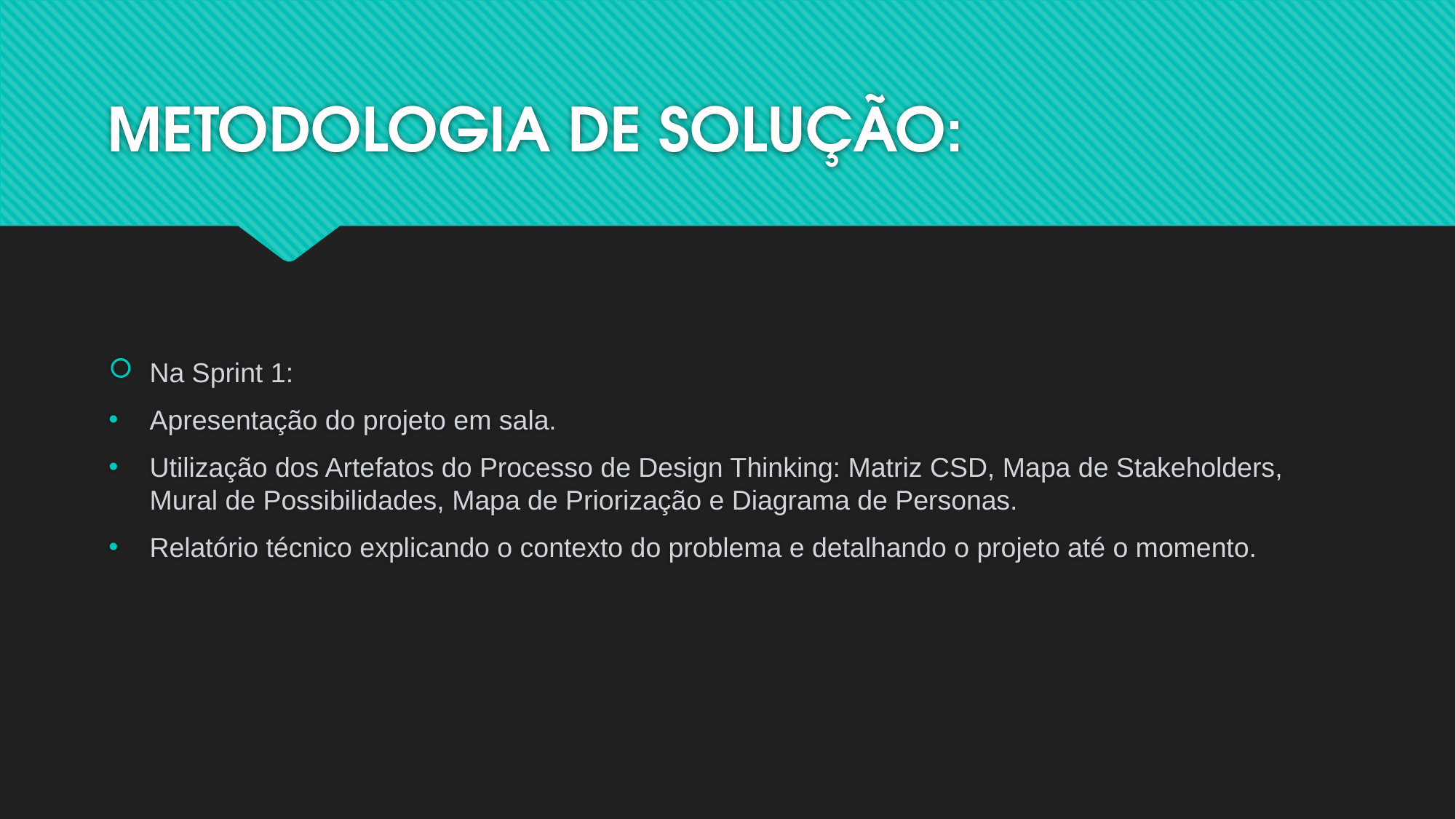

# METODOLOGIA DE SOLUÇÃO:
Na Sprint 1:
Apresentação do projeto em sala.
Utilização dos Artefatos do Processo de Design Thinking: Matriz CSD, Mapa de Stakeholders, Mural de Possibilidades, Mapa de Priorização e Diagrama de Personas.
Relatório técnico explicando o contexto do problema e detalhando o projeto até o momento.